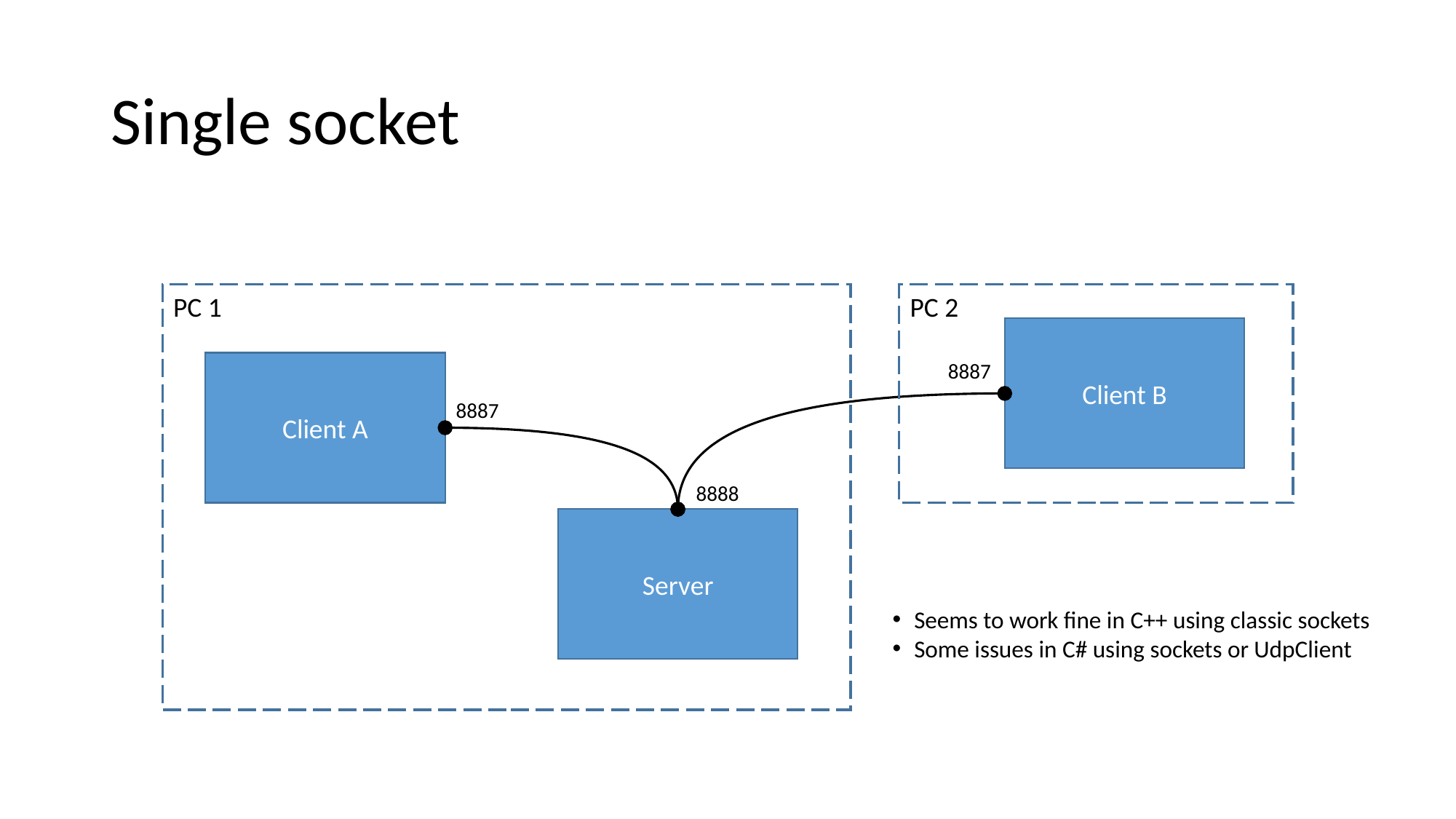

# Single socket
PC 1
PC 2
Client B
8887
Client A
8887
8888
Server
Seems to work fine in C++ using classic sockets
Some issues in C# using sockets or UdpClient